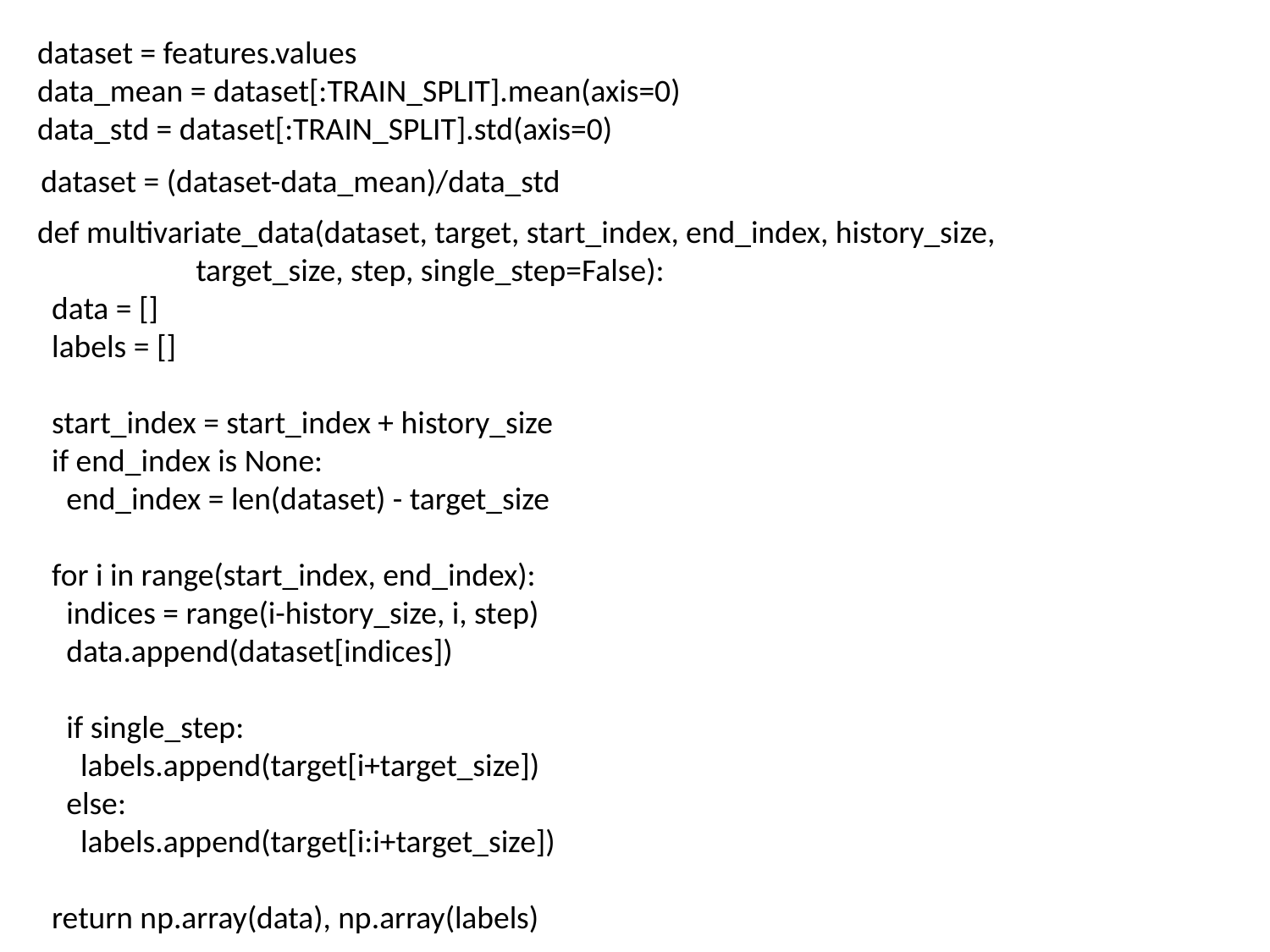

dataset = features.values
data_mean = dataset[:TRAIN_SPLIT].mean(axis=0)
data_std = dataset[:TRAIN_SPLIT].std(axis=0)
dataset = (dataset-data_mean)/data_std
def multivariate_data(dataset, target, start_index, end_index, history_size,
                      target_size, step, single_step=False):
  data = []
  labels = []
  start_index = start_index + history_size
  if end_index is None:
    end_index = len(dataset) - target_size
  for i in range(start_index, end_index):
    indices = range(i-history_size, i, step)
    data.append(dataset[indices])
    if single_step:
      labels.append(target[i+target_size])
    else:
      labels.append(target[i:i+target_size])
  return np.array(data), np.array(labels)